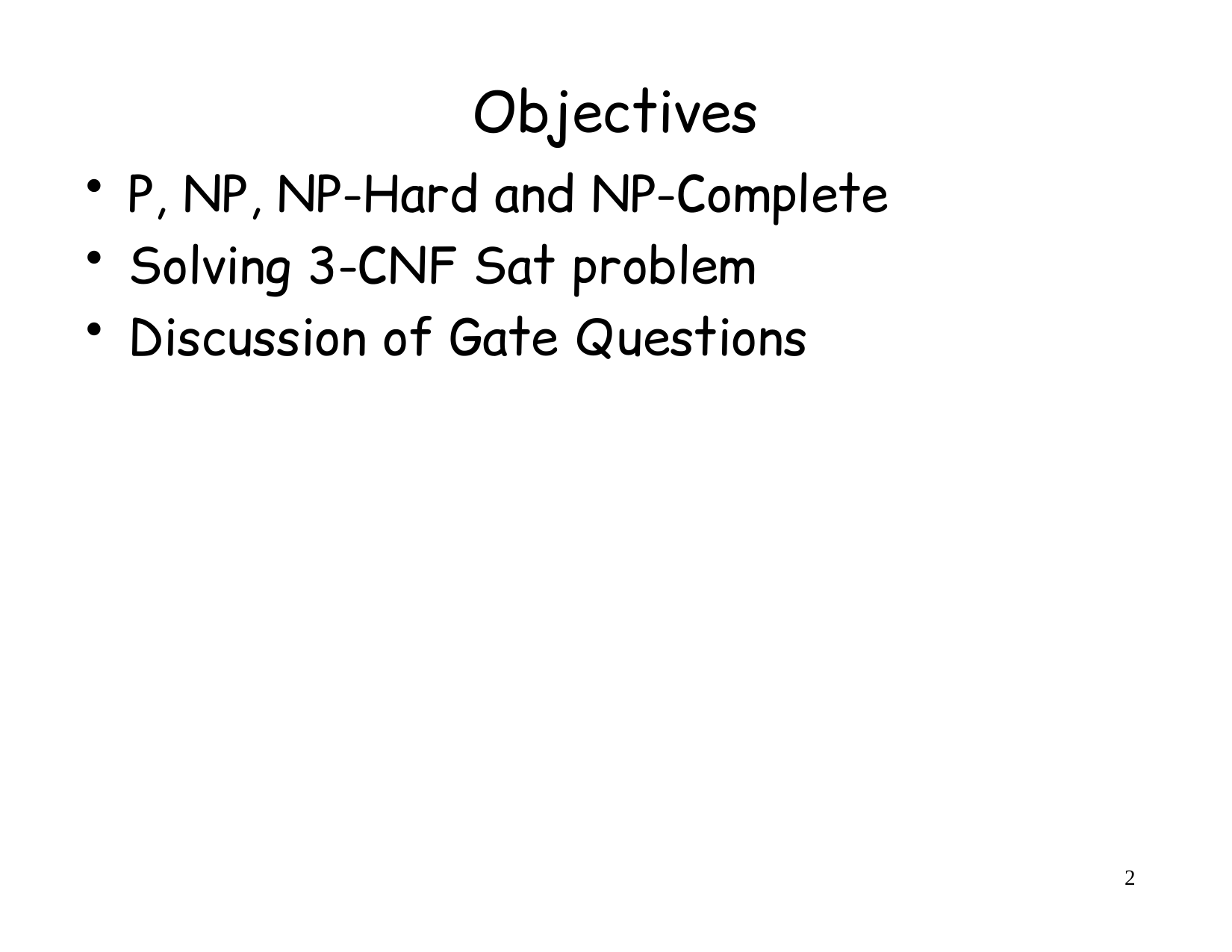

# Objectives
P, NP, NP-Hard and NP-Complete
Solving 3-CNF Sat problem
Discussion of Gate Questions
2